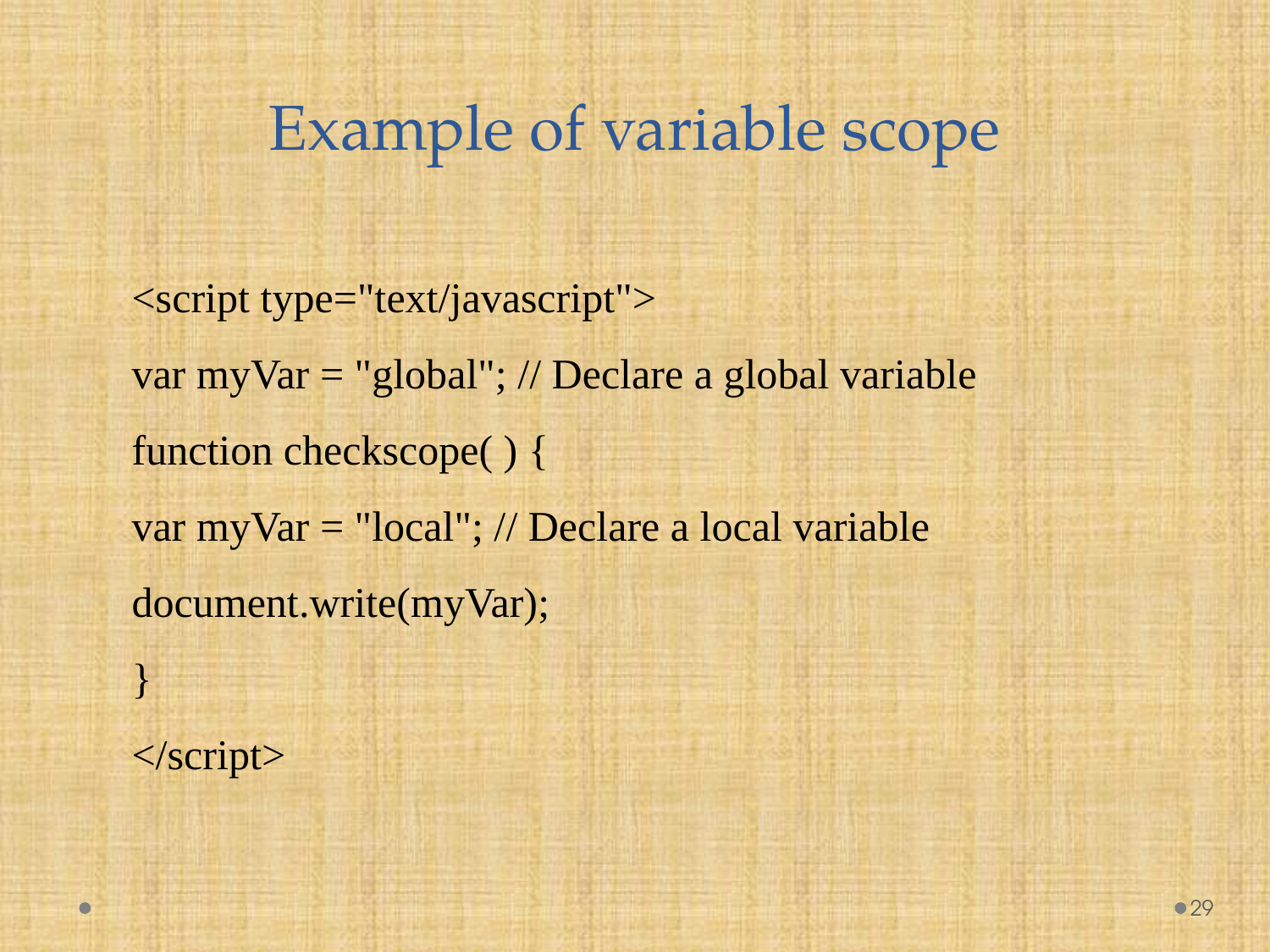

# Example of variable scope

<script type="text/javascript">
var myVar = "global"; // Declare a global variable
function checkscope( ) {
var myVar = "local"; // Declare a local variable
document.write(myVar);
}
</script>
29